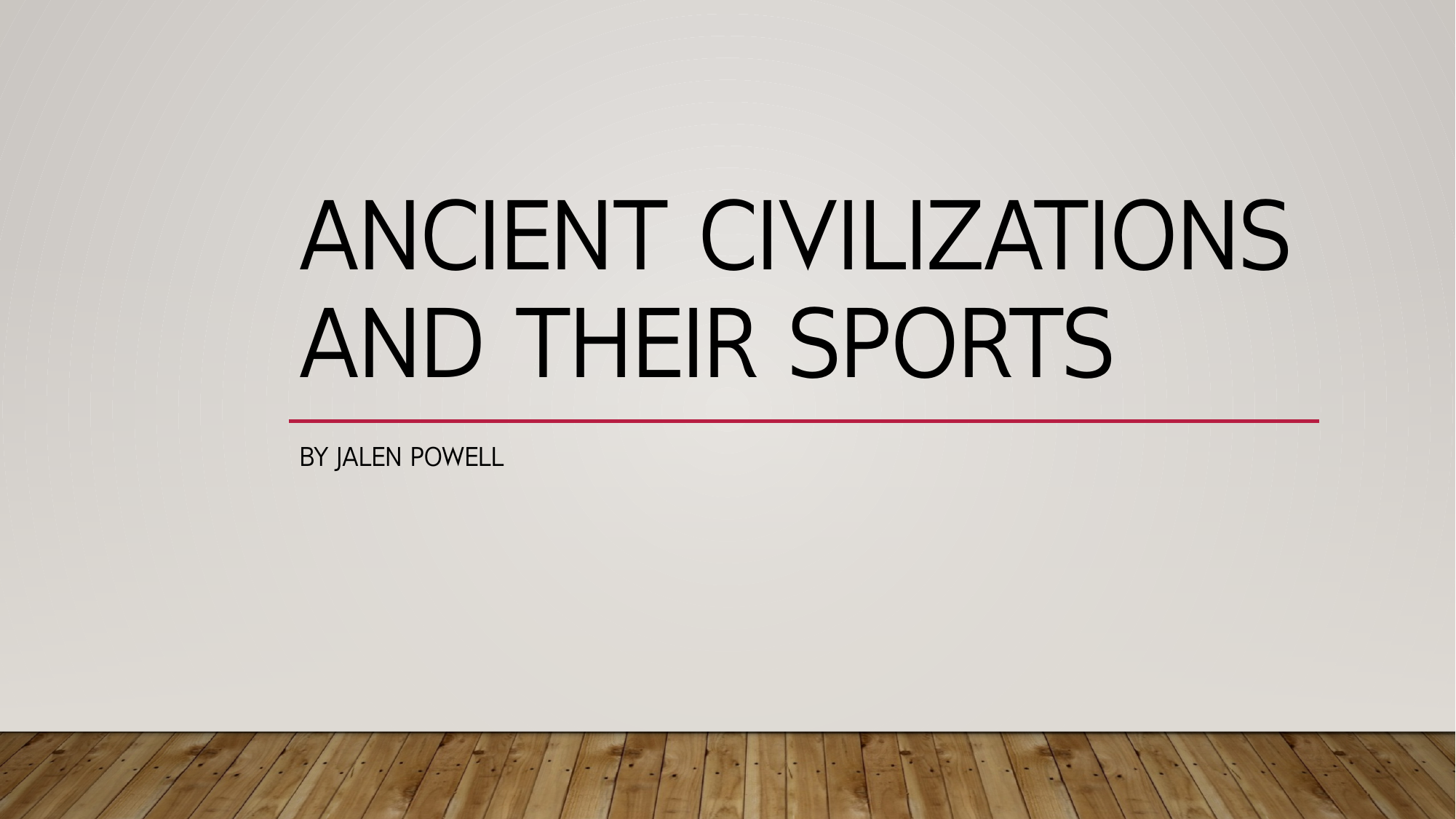

# Ancient Civilizations and Their Sports
By Jalen Powell